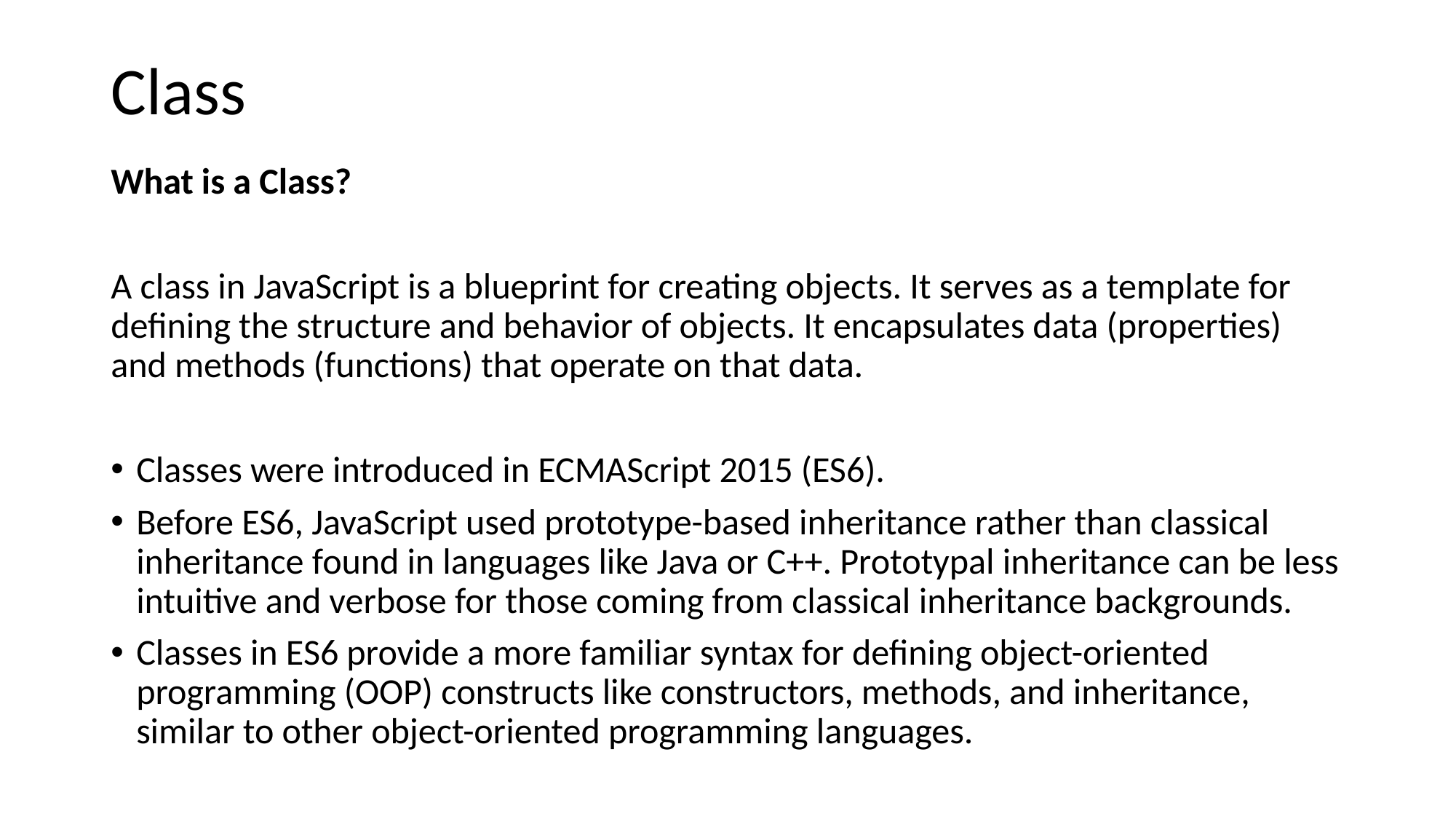

# Class
What is a Class?

A class in JavaScript is a blueprint for creating objects. It serves as a template for defining the structure and behavior of objects. It encapsulates data (properties) and methods (functions) that operate on that data.

Classes were introduced in ECMAScript 2015 (ES6).
Before ES6, JavaScript used prototype-based inheritance rather than classical inheritance found in languages like Java or C++. Prototypal inheritance can be less intuitive and verbose for those coming from classical inheritance backgrounds.
Classes in ES6 provide a more familiar syntax for defining object-oriented programming (OOP) constructs like constructors, methods, and inheritance, similar to other object-oriented programming languages.